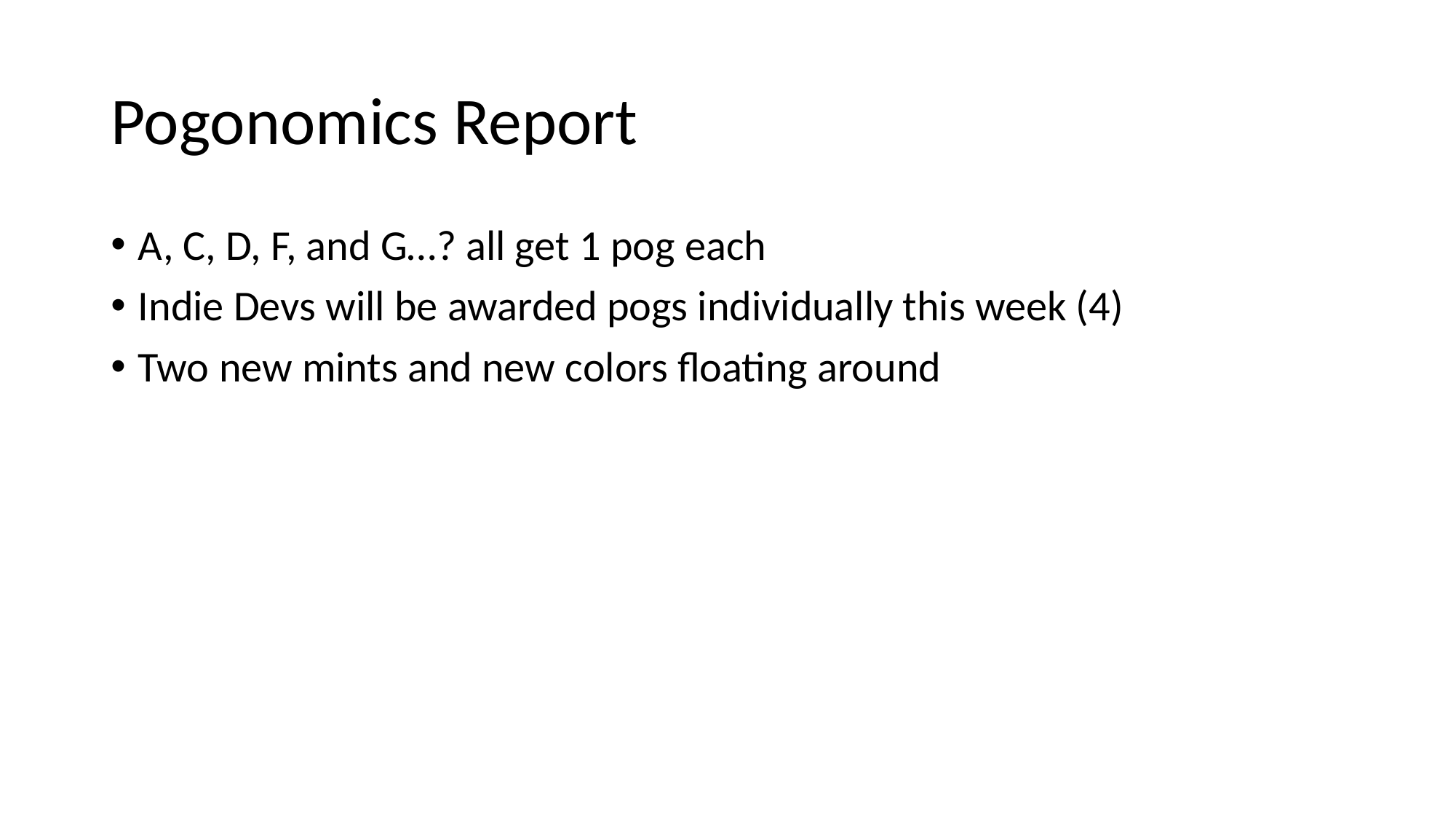

# Pogonomics Report
A, C, D, F, and G…? all get 1 pog each
Indie Devs will be awarded pogs individually this week (4)
Two new mints and new colors floating around